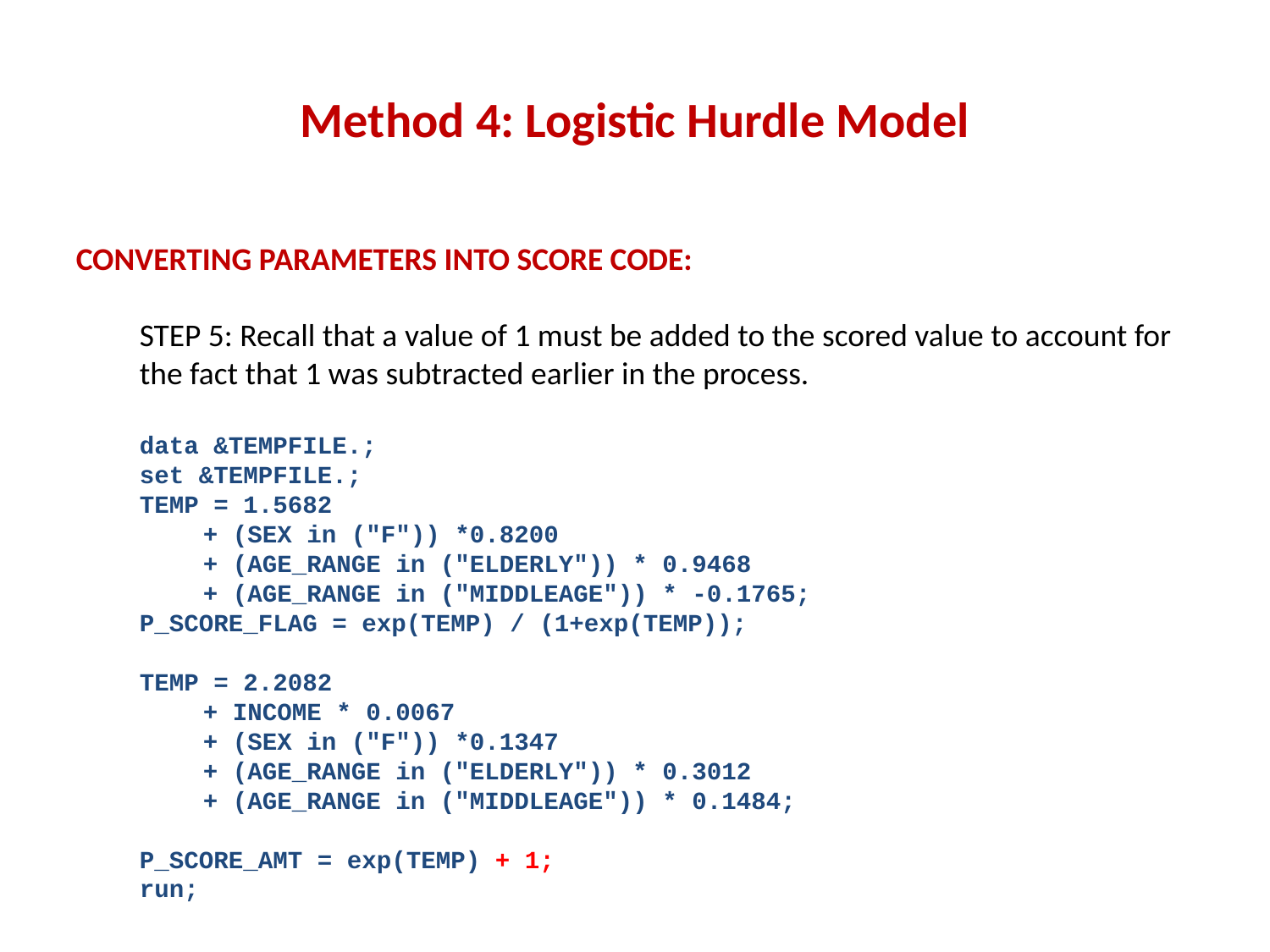

# Method 4: Logistic Hurdle Model
CONVERTING PARAMETERS INTO SCORE CODE:

STEP 5: Recall that a value of 1 must be added to the scored value to account for the fact that 1 was subtracted earlier in the process.

data &TEMPFILE.;
set &TEMPFILE.;
TEMP = 1.5682
+ (SEX in ("F")) *0.8200
+ (AGE_RANGE in ("ELDERLY")) * 0.9468
+ (AGE_RANGE in ("MIDDLEAGE")) * -0.1765;
P_SCORE_FLAG = exp(TEMP) / (1+exp(TEMP));

TEMP = 2.2082
+ INCOME * 0.0067
+ (SEX in ("F")) *0.1347
+ (AGE_RANGE in ("ELDERLY")) * 0.3012
+ (AGE_RANGE in ("MIDDLEAGE")) * 0.1484;

P_SCORE_AMT = exp(TEMP) + 1;
run;